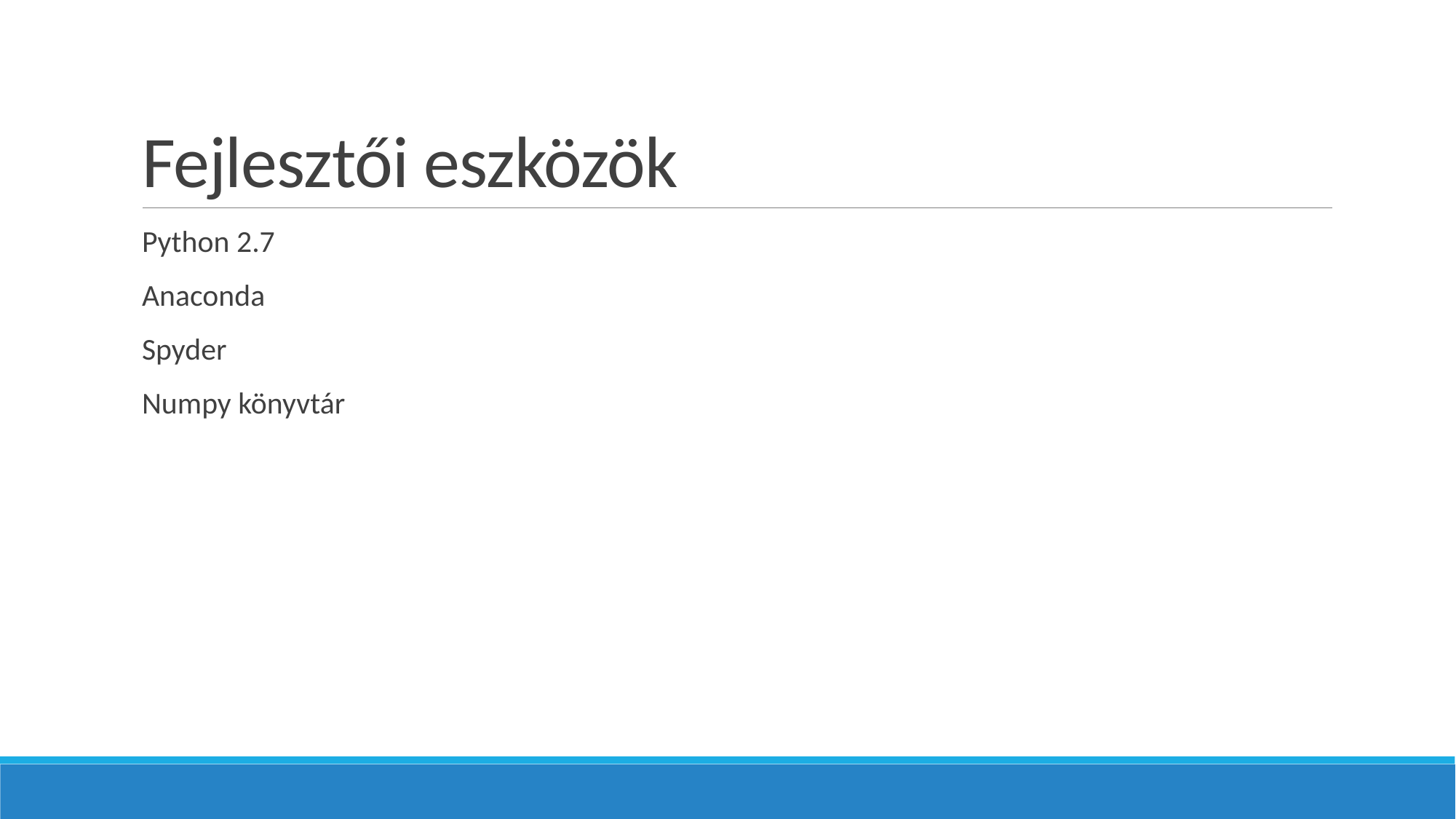

# Fejlesztői eszközök
Python 2.7
Anaconda
Spyder
Numpy könyvtár